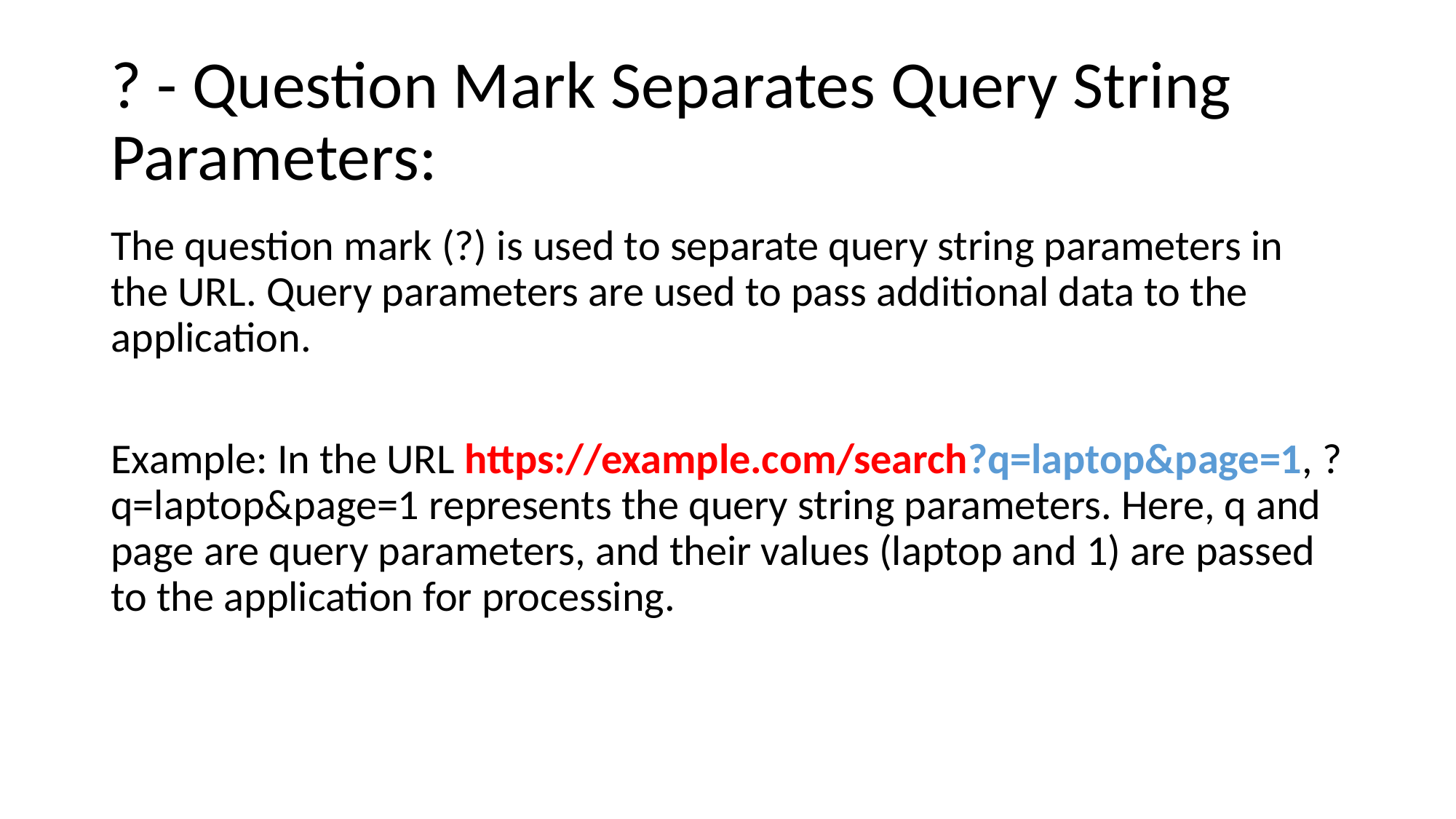

# ? - Question Mark Separates Query String Parameters:
The question mark (?) is used to separate query string parameters in the URL. Query parameters are used to pass additional data to the application.

Example: In the URL https://example.com/search?q=laptop&page=1, ?q=laptop&page=1 represents the query string parameters. Here, q and page are query parameters, and their values (laptop and 1) are passed to the application for processing.